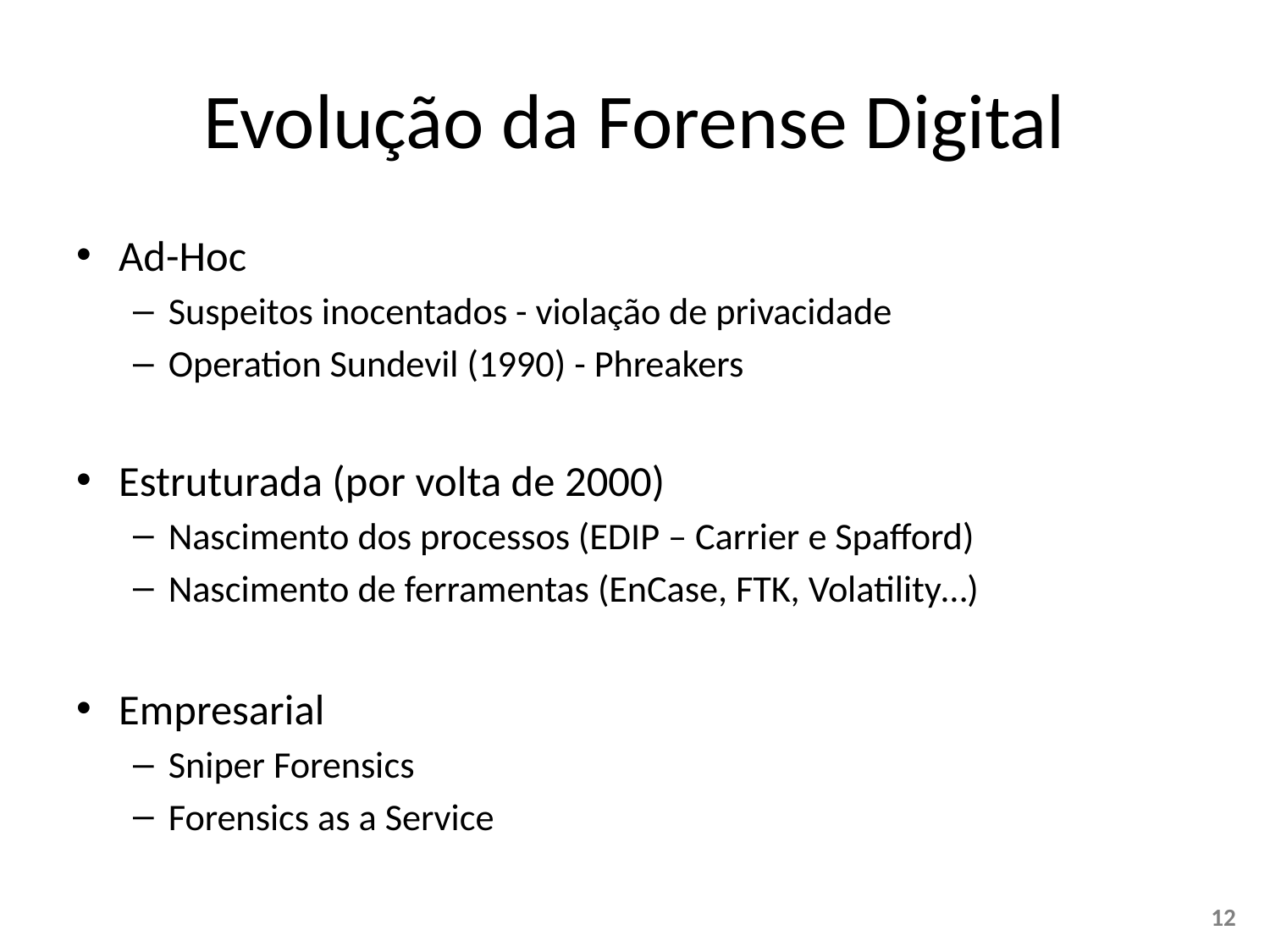

# Evolução da Forense Digital
Ad-Hoc
Suspeitos inocentados - violação de privacidade
Operation Sundevil (1990) - Phreakers

Estruturada (por volta de 2000)
Nascimento dos processos (EDIP – Carrier e Spafford)
Nascimento de ferramentas (EnCase, FTK, Volatility…)

Empresarial
Sniper Forensics
Forensics as a Service
12